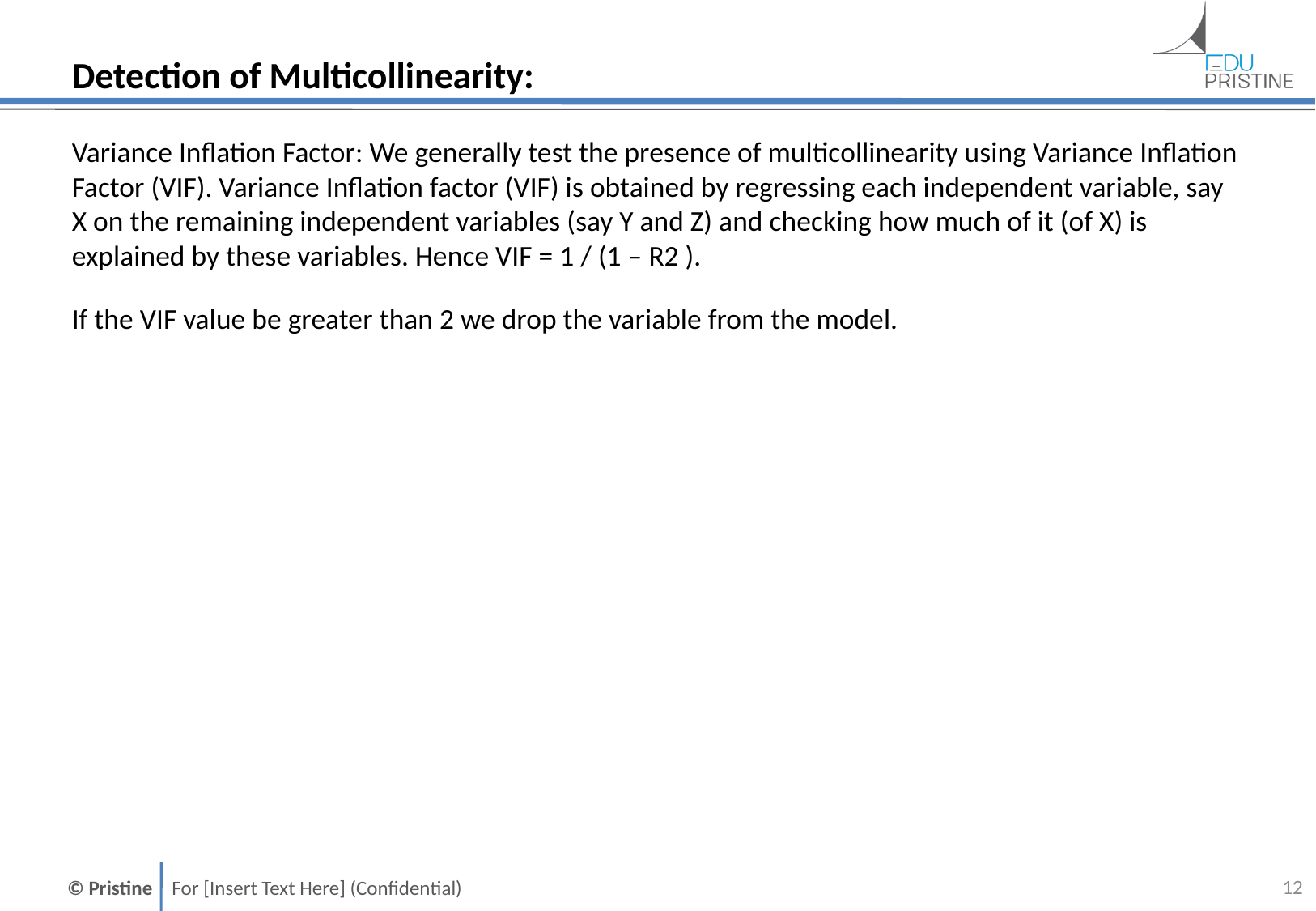

# Detection of Multicollinearity:
Variance Inflation Factor: We generally test the presence of multicollinearity using Variance Inflation Factor (VIF). Variance Inflation factor (VIF) is obtained by regressing each independent variable, say X on the remaining independent variables (say Y and Z) and checking how much of it (of X) is explained by these variables. Hence VIF = 1 / (1 – R2 ).
If the VIF value be greater than 2 we drop the variable from the model.

12